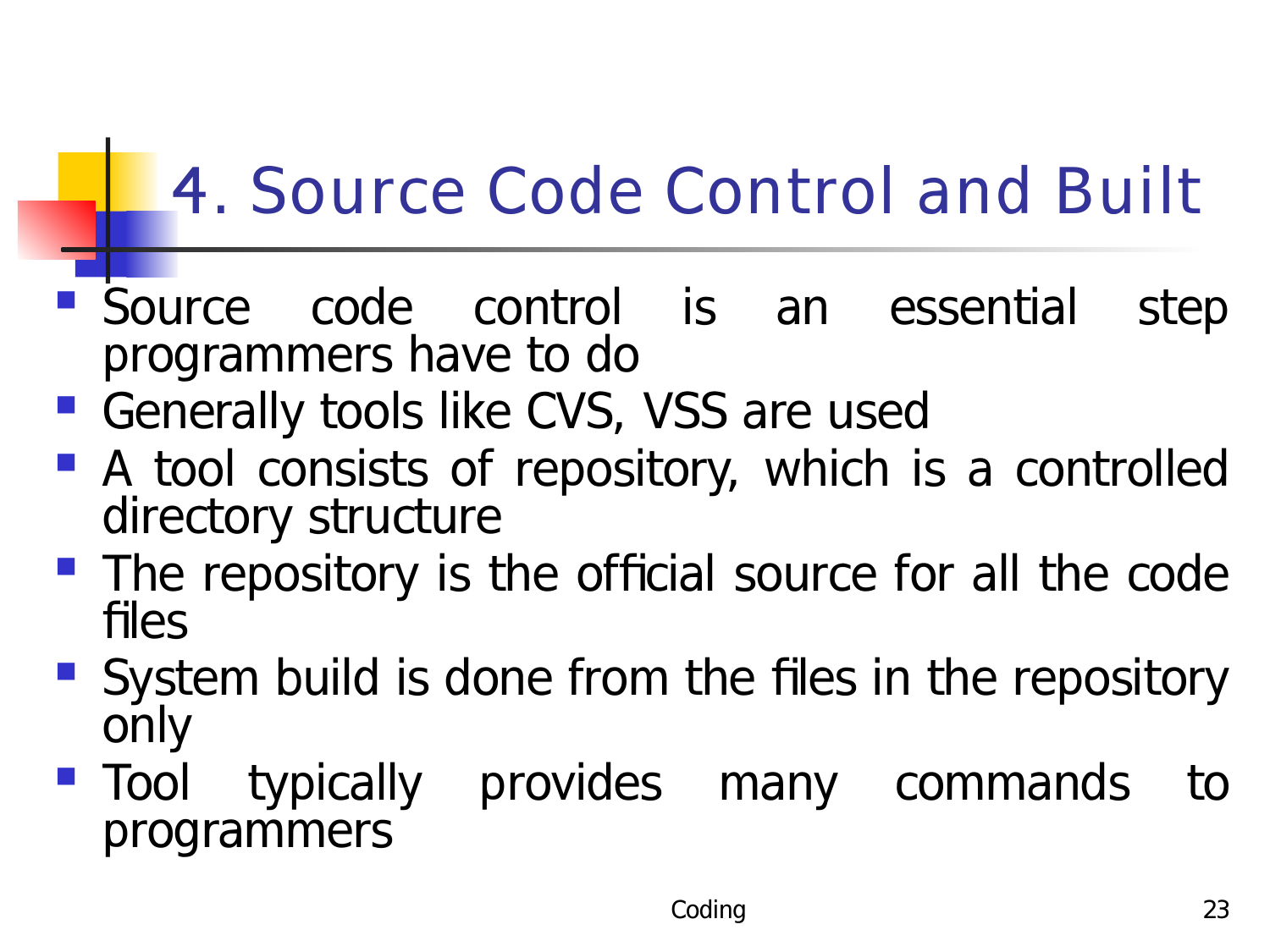

# 4. Source Code Control and Built
Source code control is an essential step programmers have to do
Generally tools like CVS, VSS are used
A tool consists of repository, which is a controlled directory structure
The repository is the official source for all the code files
System build is done from the files in the repository only
Tool typically provides many commands to programmers
Coding
23